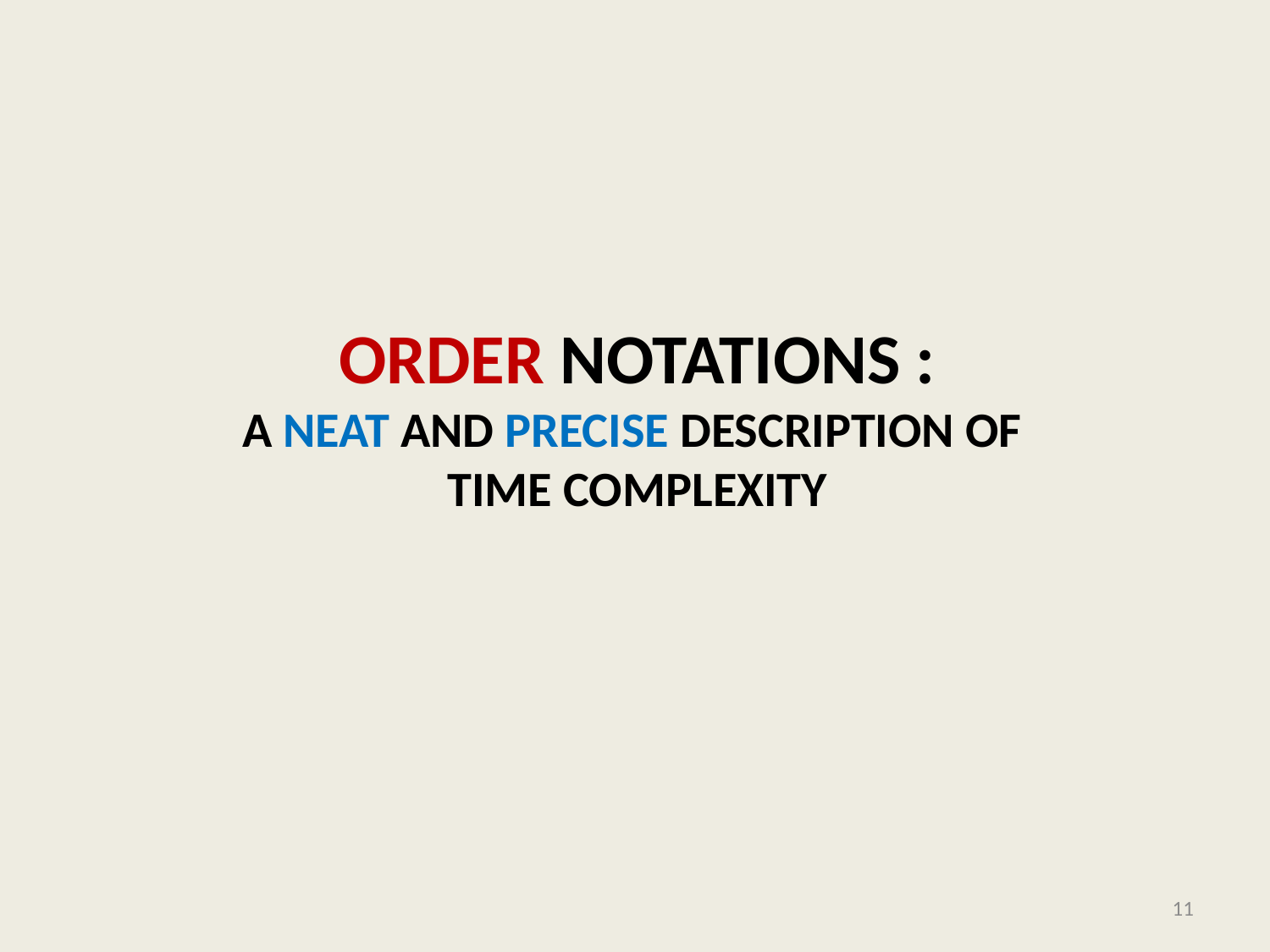

# Order Notations : a neat and Precise description of Time Complexity
11